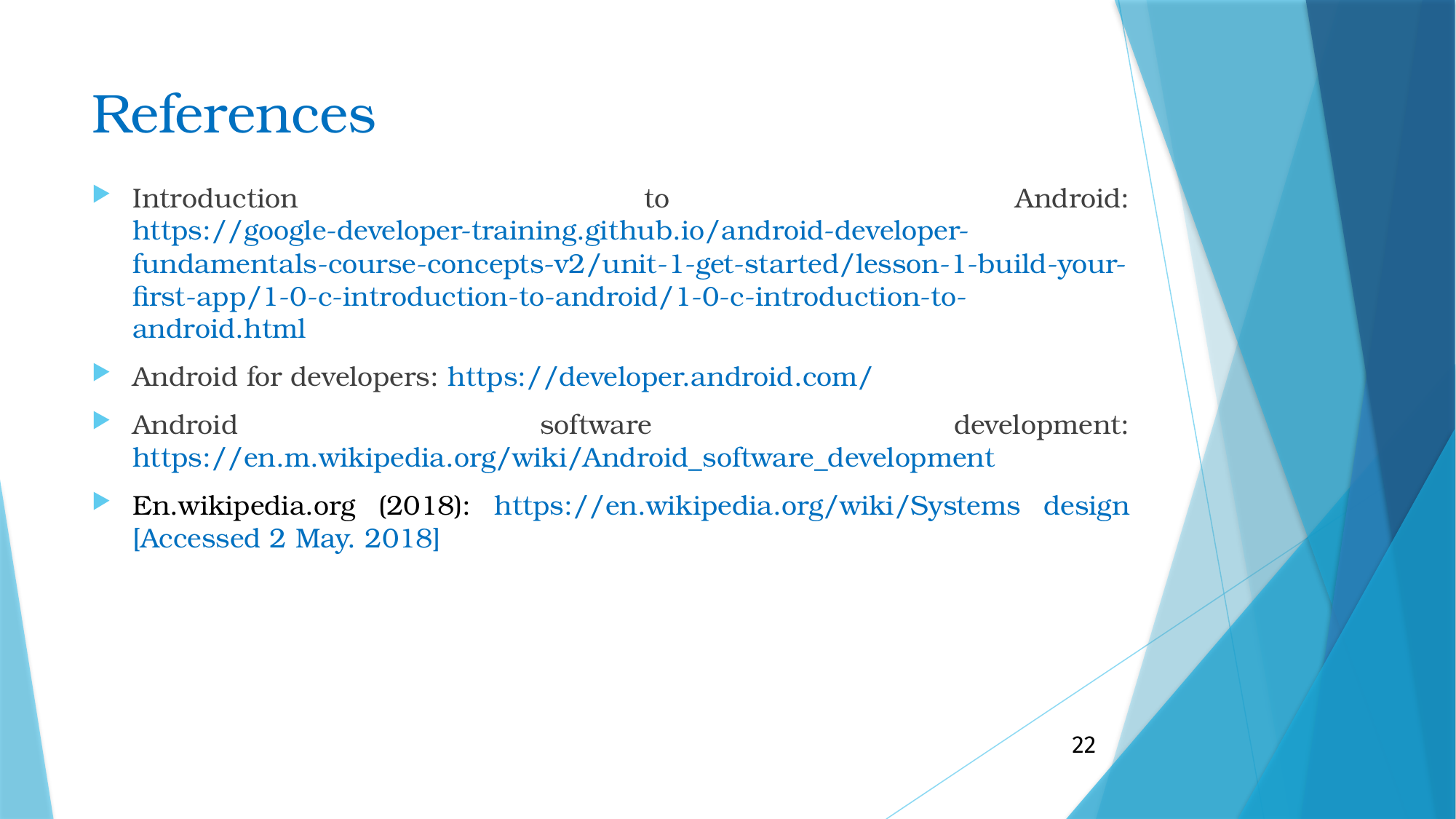

# References
Introduction to Android: https://google-developer-training.github.io/android-developer-fundamentals-course-concepts-v2/unit-1-get-started/lesson-1-build-your-first-app/1-0-c-introduction-to-android/1-0-c-introduction-to-android.html
Android for developers: https://developer.android.com/
Android software development: https://en.m.wikipedia.org/wiki/Android_software_development
En.wikipedia.org (2018): https://en.wikipedia.org/wiki/Systems design [Accessed 2 May. 2018]
22